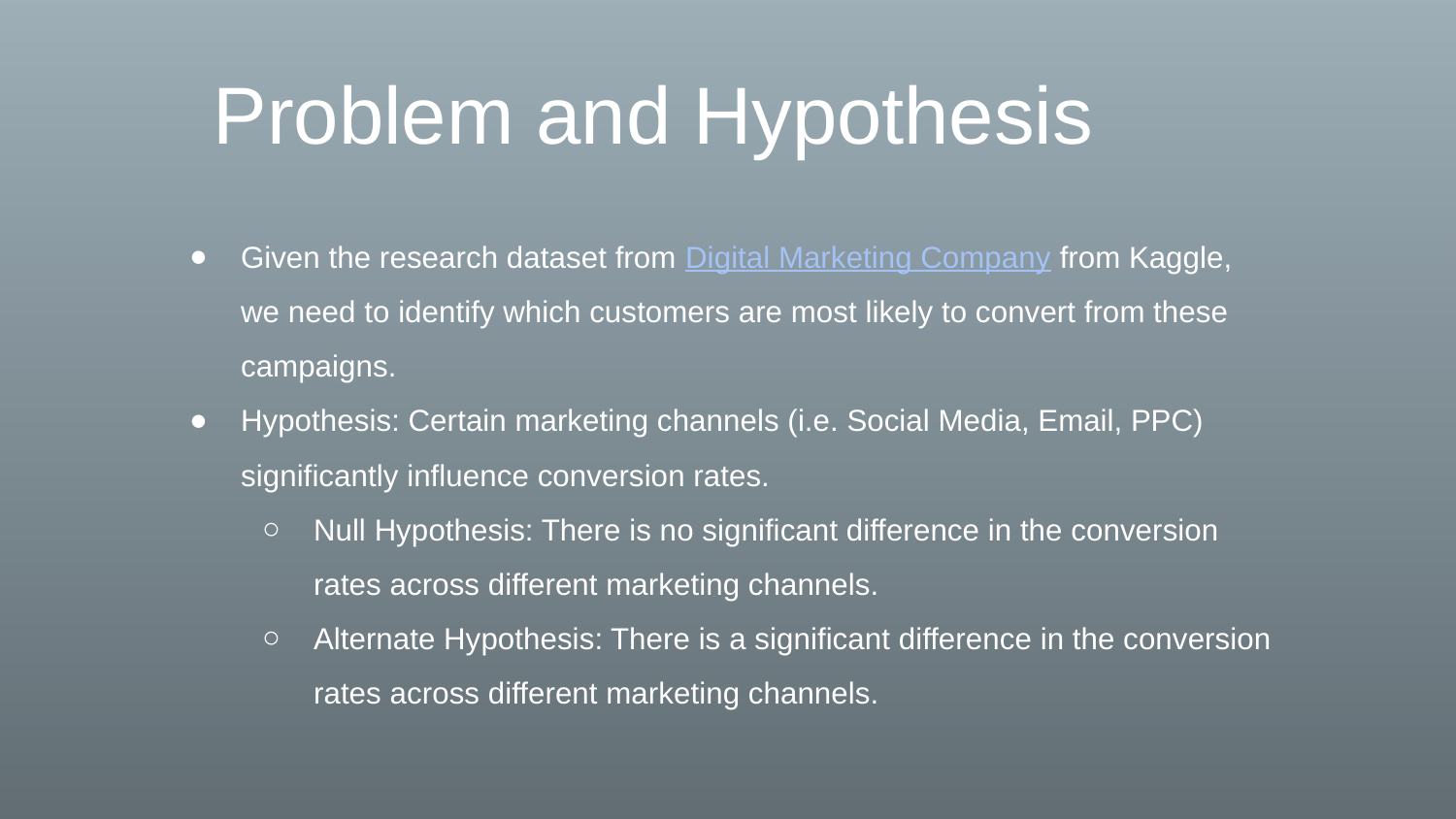

Problem and Hypothesis

Given the research dataset from Digital Marketing Company from Kaggle,  we need to identify which customers are most likely to convert from these campaigns.
Hypothesis: Certain marketing channels (i.e. Social Media, Email, PPC) significantly influence conversion rates.
Null Hypothesis: There is no significant difference in the conversion rates across different marketing channels.
Alternate Hypothesis: There is a significant difference in the conversion rates across different marketing channels.